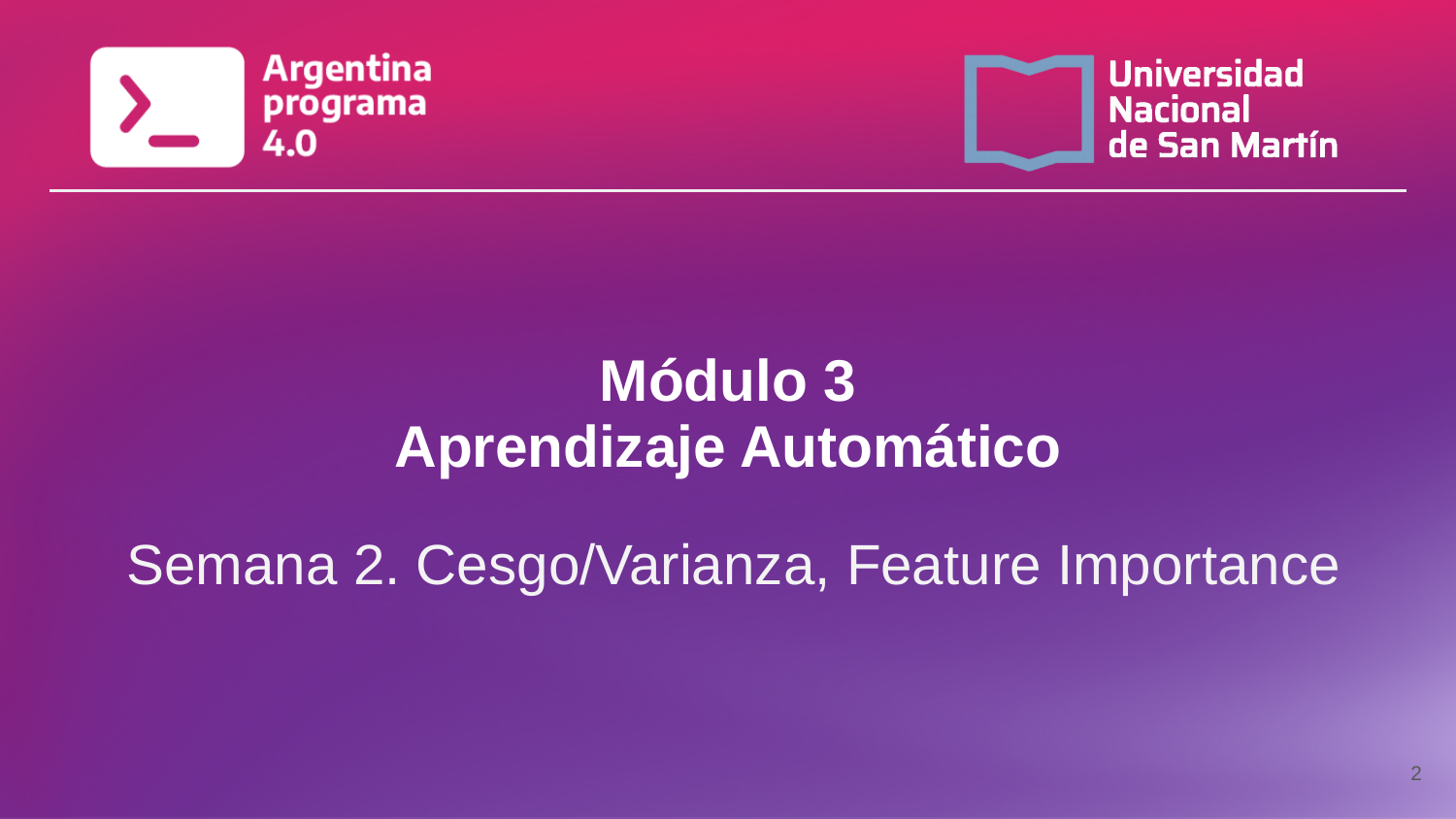

# Módulo 3 Aprendizaje Automático
Semana 2. Cesgo/Varianza, Feature Importance
2